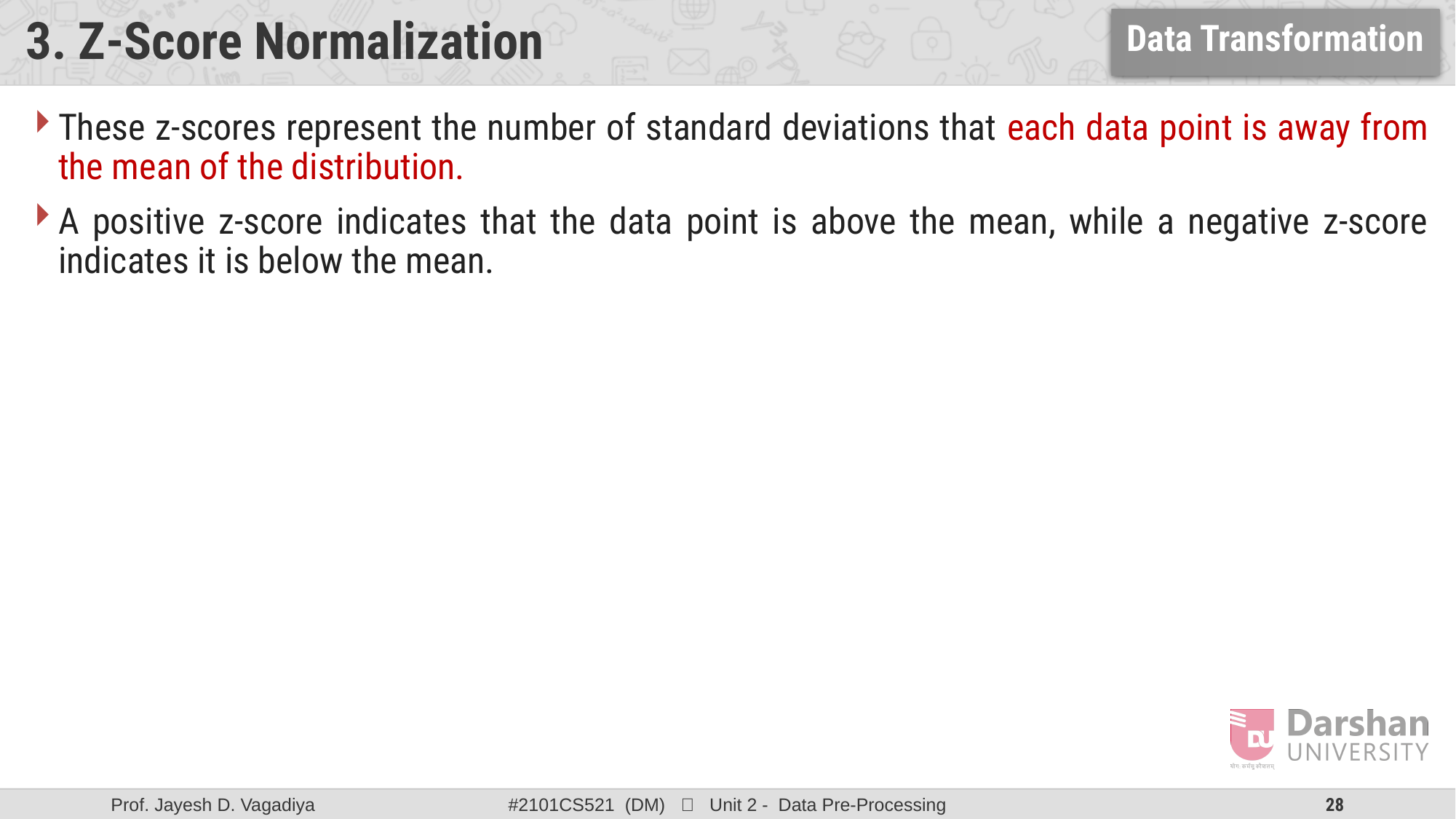

Data Transformation
# 3. Z-Score Normalization
These z-scores represent the number of standard deviations that each data point is away from the mean of the distribution.
A positive z-score indicates that the data point is above the mean, while a negative z-score indicates it is below the mean.